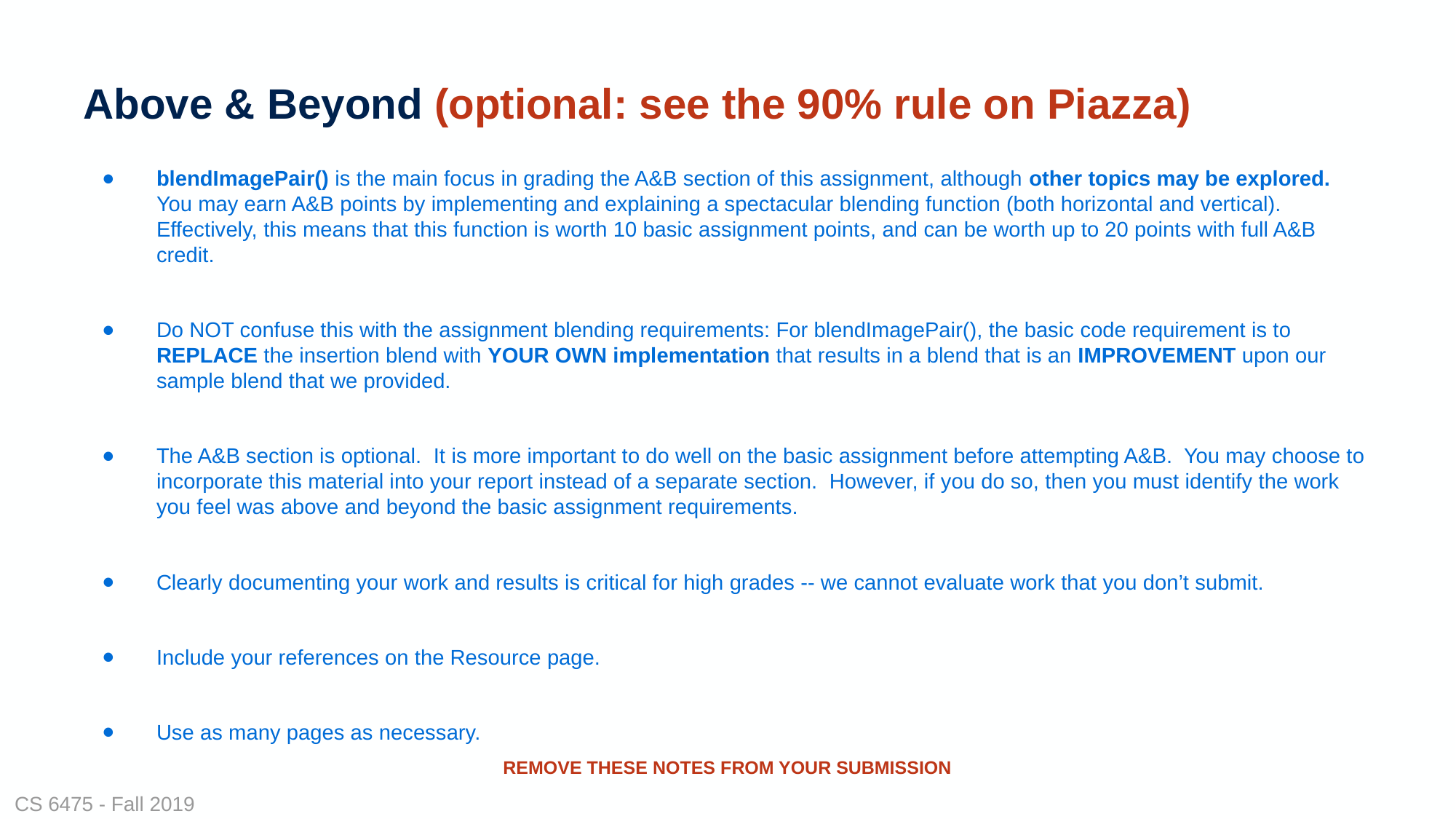

# Above & Beyond (optional: see the 90% rule on Piazza)
blendImagePair() is the main focus in grading the A&B section of this assignment, although other topics may be explored. You may earn A&B points by implementing and explaining a spectacular blending function (both horizontal and vertical). Effectively, this means that this function is worth 10 basic assignment points, and can be worth up to 20 points with full A&B credit.

Do NOT confuse this with the assignment blending requirements: For blendImagePair(), the basic code requirement is to REPLACE the insertion blend with YOUR OWN implementation that results in a blend that is an IMPROVEMENT upon our sample blend that we provided.

The A&B section is optional.  It is more important to do well on the basic assignment before attempting A&B.  You may choose to incorporate this material into your report instead of a separate section.  However, if you do so, then you must identify the work you feel was above and beyond the basic assignment requirements.

Clearly documenting your work and results is critical for high grades -- we cannot evaluate work that you don’t submit.

Include your references on the Resource page.

Use as many pages as necessary.
REMOVE THESE NOTES FROM YOUR SUBMISSION